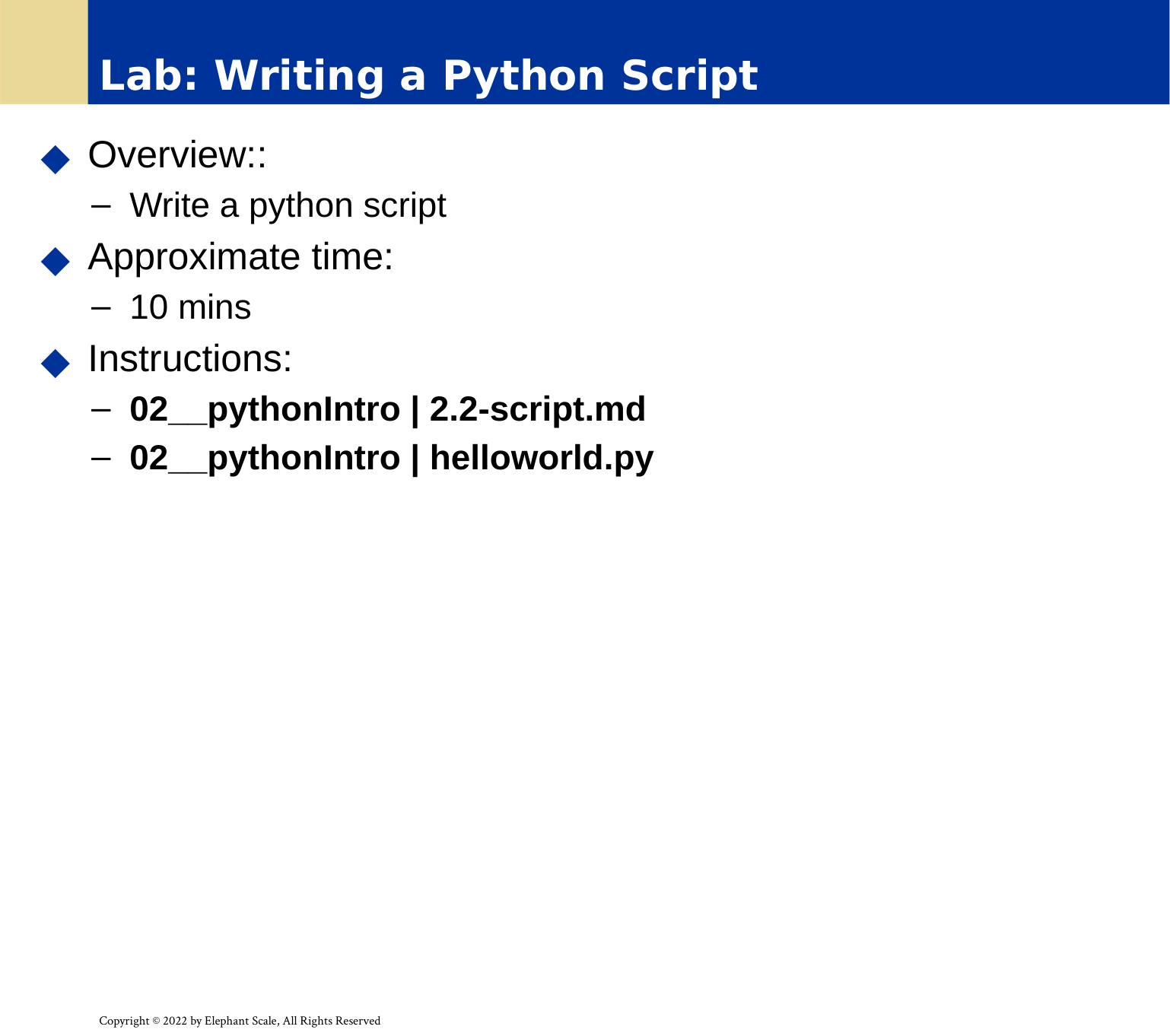

# Lab: Writing a Python Script
 Overview::
 Write a python script
 Approximate time:
 10 mins
 Instructions:
 02__pythonIntro | 2.2-script.md
 02__pythonIntro | helloworld.py
Copyright © 2022 by Elephant Scale, All Rights Reserved